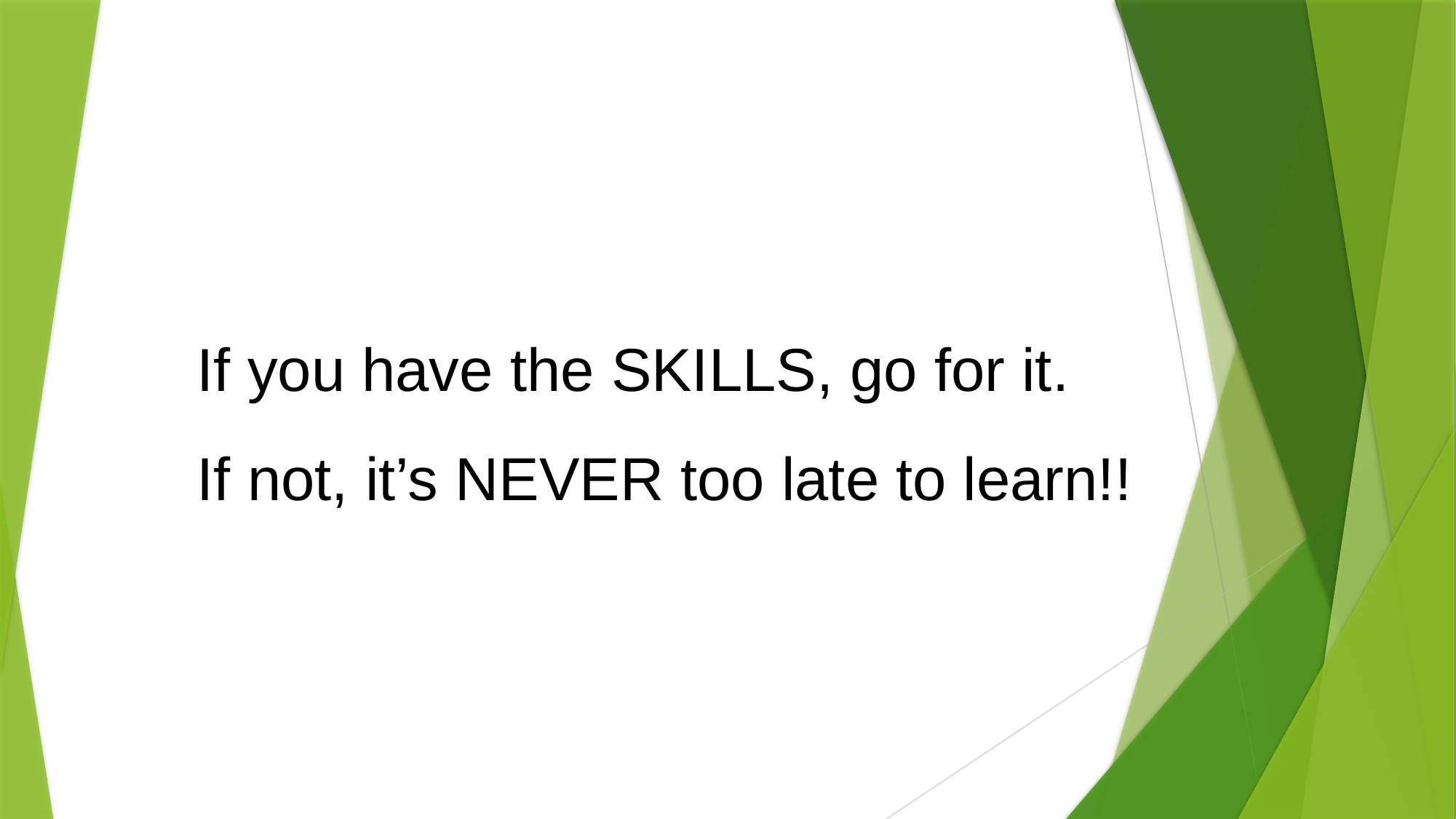

If you have the SKILLS, go for it.
If not, it’s NEVER too late to learn!!